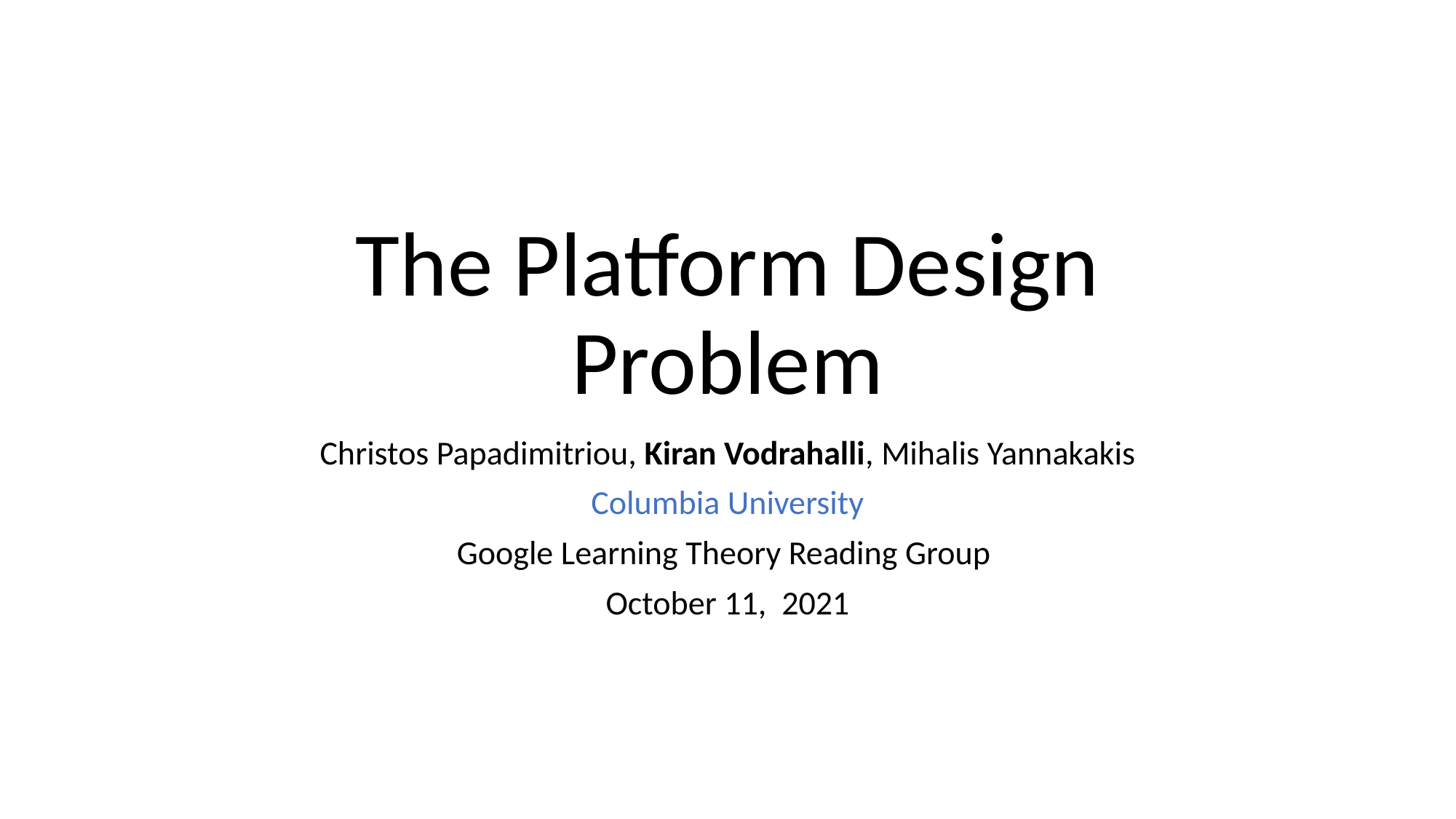

# The Platform Design Problem
Christos Papadimitriou, Kiran Vodrahalli, Mihalis Yannakakis
Columbia University
Google Learning Theory Reading Group
October 11,  2021